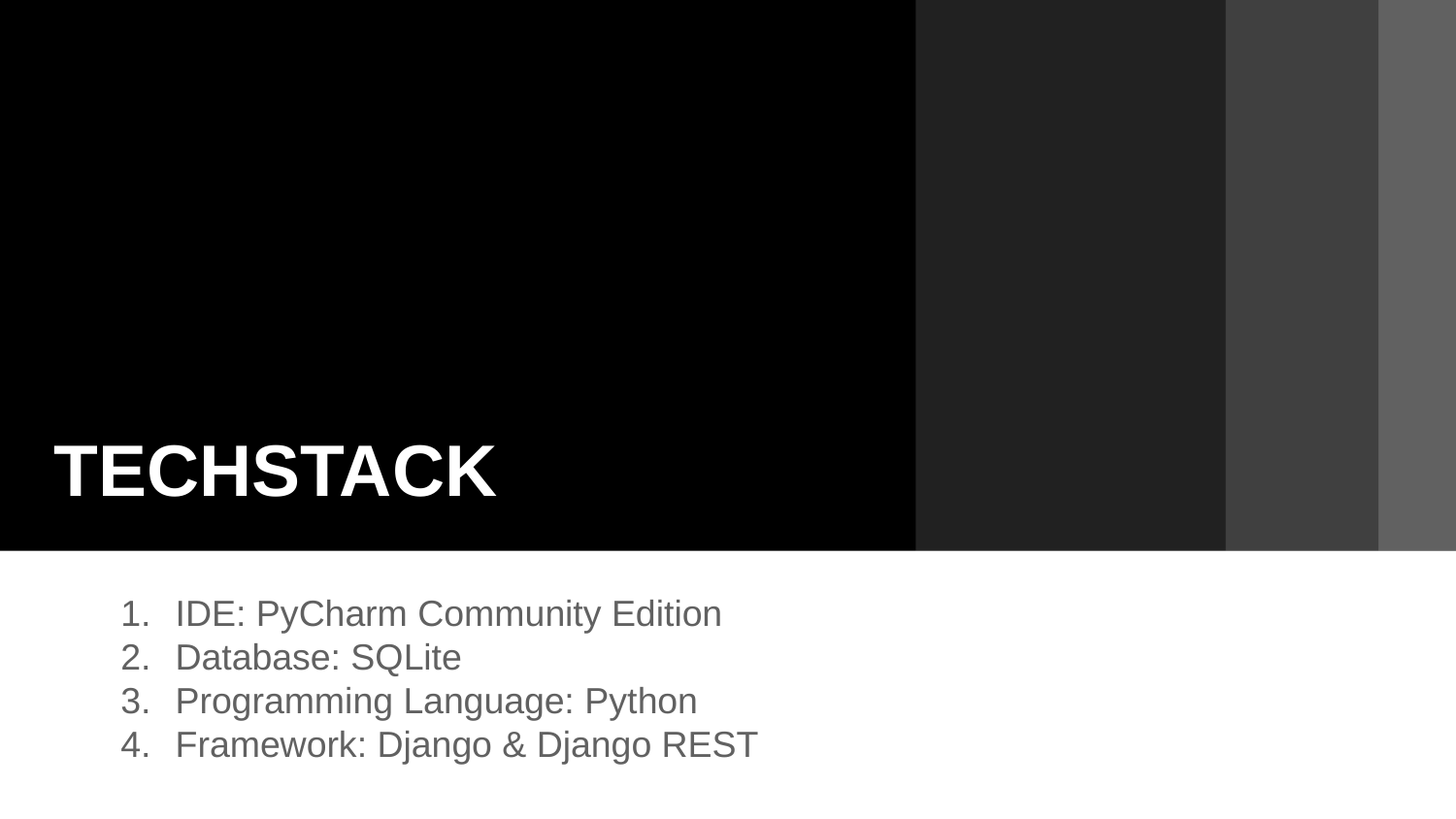

# TECHSTACK
IDE: PyCharm Community Edition
Database: SQLite
Programming Language: Python
Framework: Django & Django REST